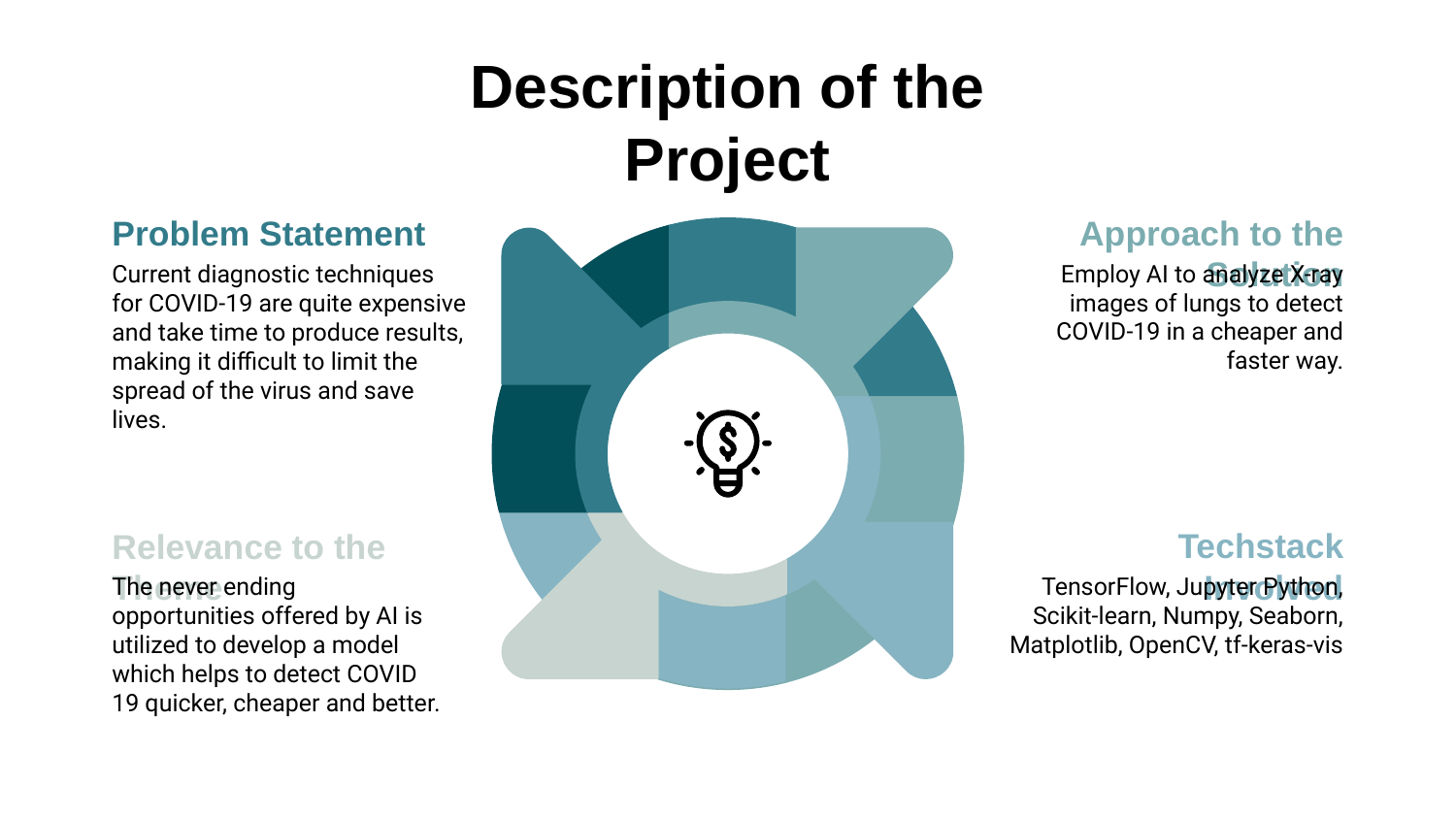

# Description of the Project
Approach to the Solution

Employ AI to analyze X-ray images of lungs to detect COVID-19 in a cheaper and faster way.

Problem Statement

Current diagnostic techniques for COVID-19 are quite expensive and take time to produce results, making it difficult to limit the spread of the virus and save lives.

Techstack Involved
TensorFlow, Jupyter Python, Scikit-learn, Numpy, Seaborn, Matplotlib, OpenCV, tf-keras-vis

Relevance to the Theme

The never ending opportunities offered by AI is utilized to develop a model which helps to detect COVID 19 quicker, cheaper and better.